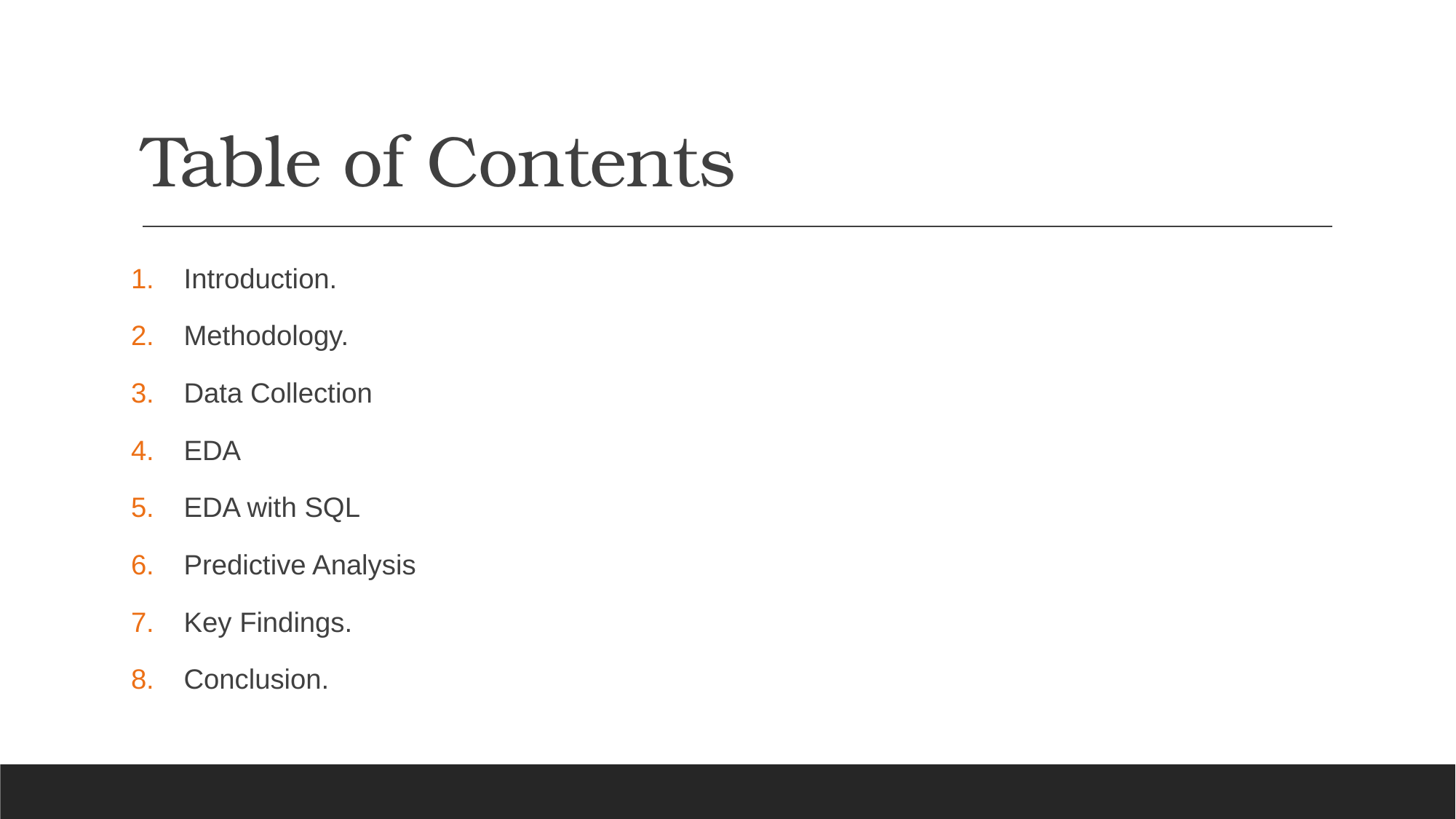

# Table of Contents
Introduction.
Methodology.
Data Collection
EDA
EDA with SQL
Predictive Analysis
Key Findings.
Conclusion.